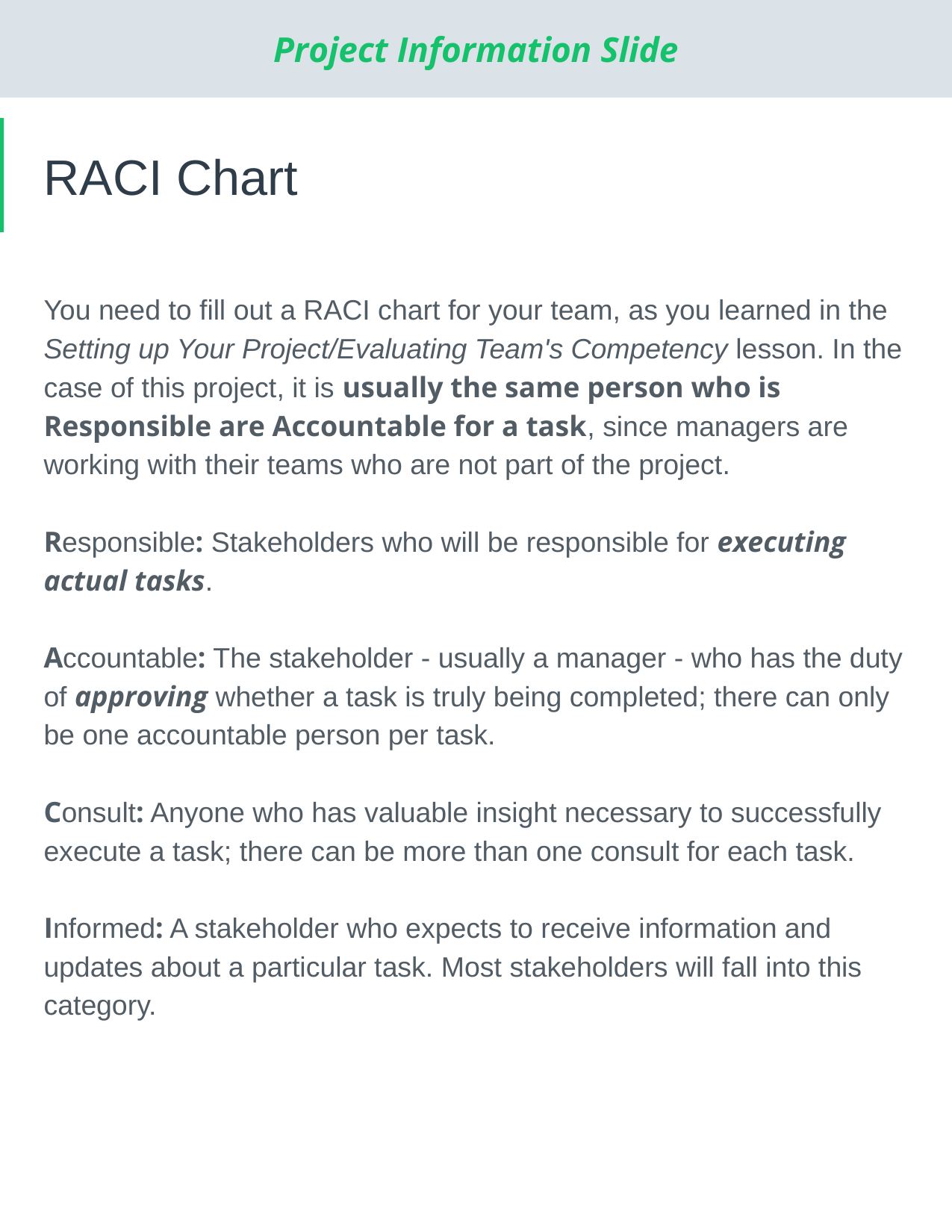

# RACI Chart
You need to fill out a RACI chart for your team, as you learned in the Setting up Your Project/Evaluating Team's Competency lesson. In the case of this project, it is usually the same person who is Responsible are Accountable for a task, since managers are working with their teams who are not part of the project.

Responsible: Stakeholders who will be responsible for executing actual tasks.

Accountable: The stakeholder - usually a manager - who has the duty of approving whether a task is truly being completed; there can only be one accountable person per task.

Consult: Anyone who has valuable insight necessary to successfully execute a task; there can be more than one consult for each task.

Informed: A stakeholder who expects to receive information and updates about a particular task. Most stakeholders will fall into this category.